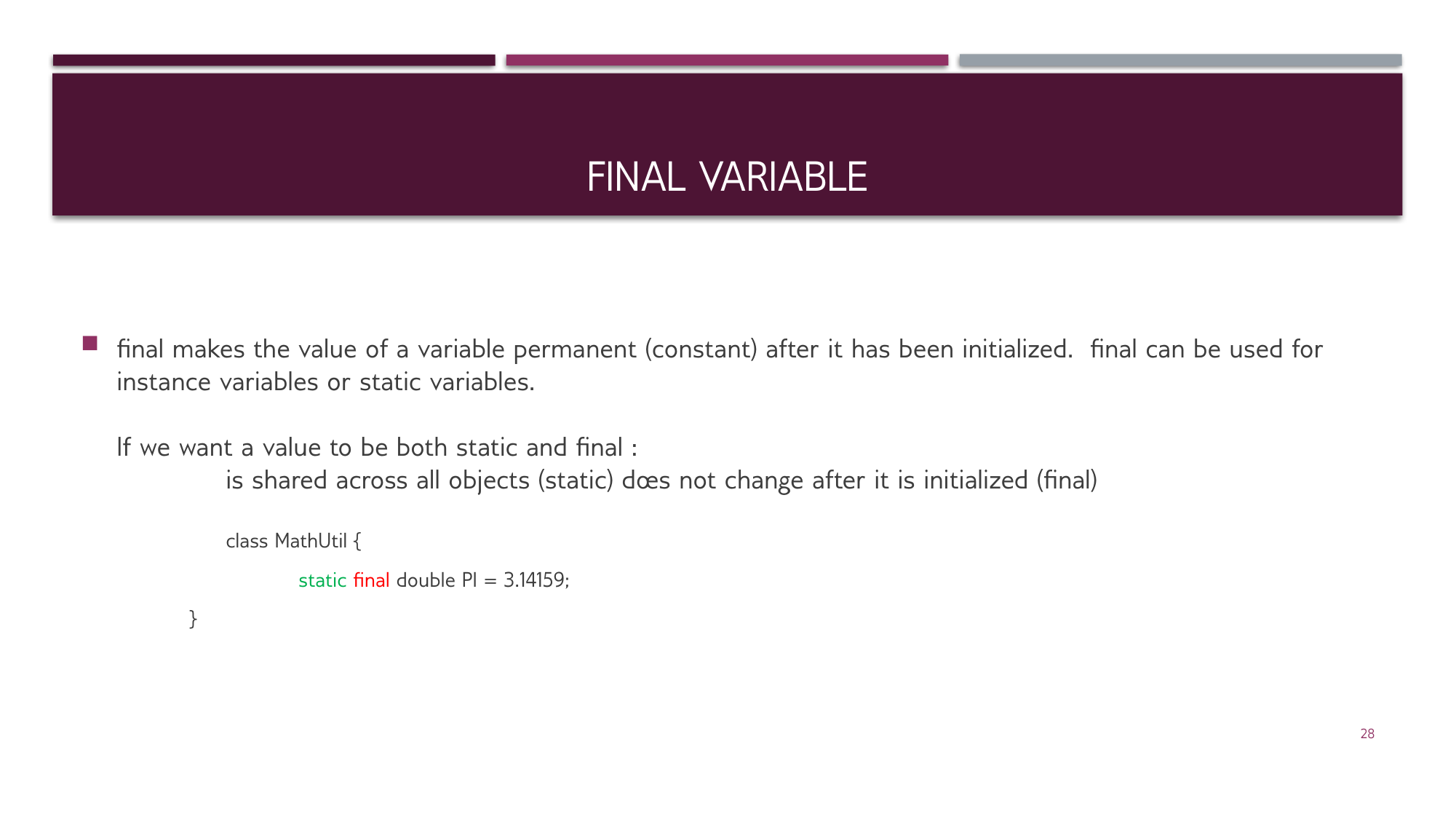

# Final variable
final makes the value of a variable permanent (constant) after it has been initialized.  final can be used for instance variables or static variables.
If we want a value to be both static and final :
	is shared across all objects (static) does not change after it is initialized (final)
	class MathUtil {
    		static final double PI = 3.14159;
	}
28